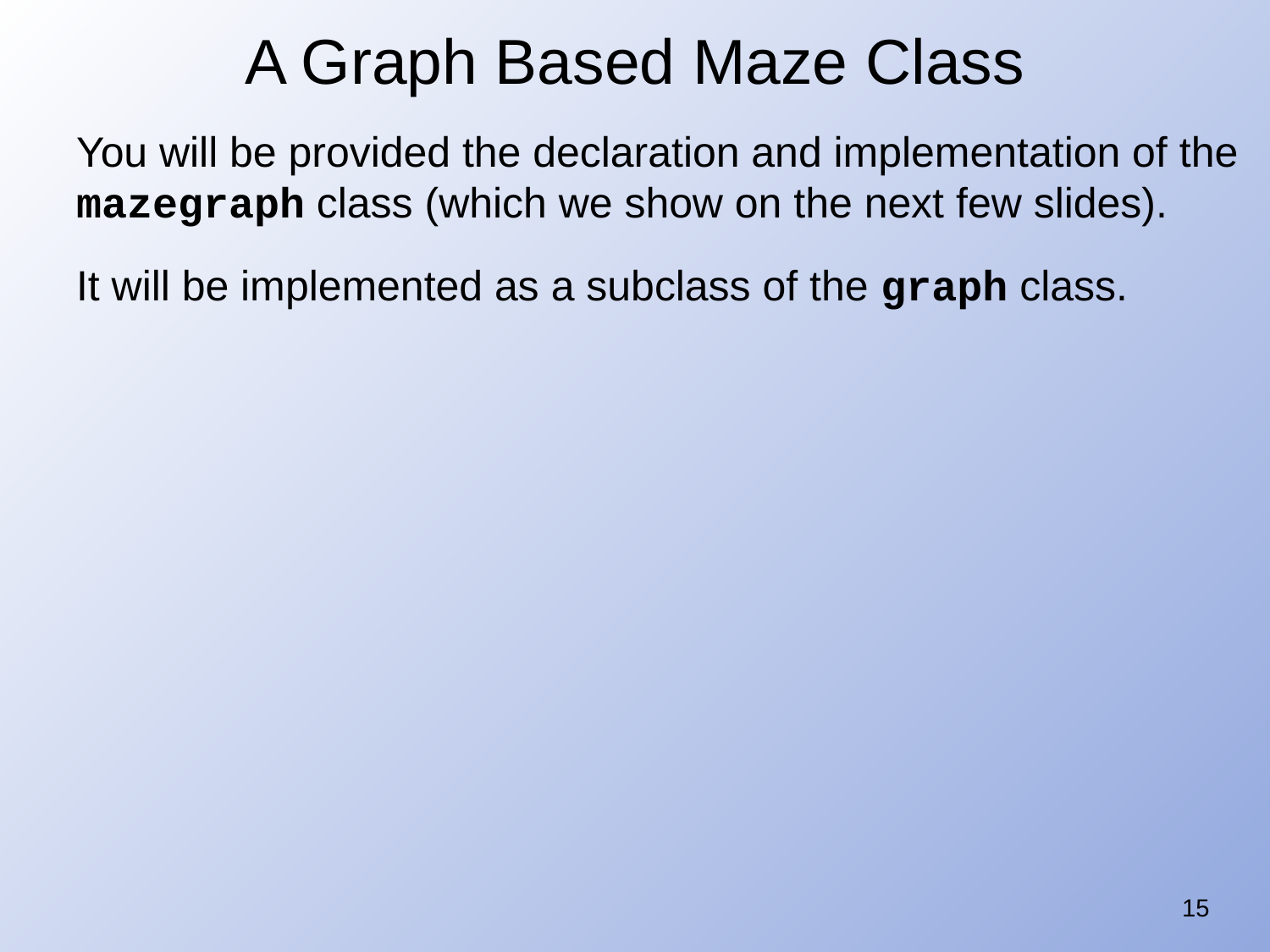

# A Graph Based Maze Class
You will be provided the declaration and implementation of the mazegraph class (which we show on the next few slides).
It will be implemented as a subclass of the graph class.
15